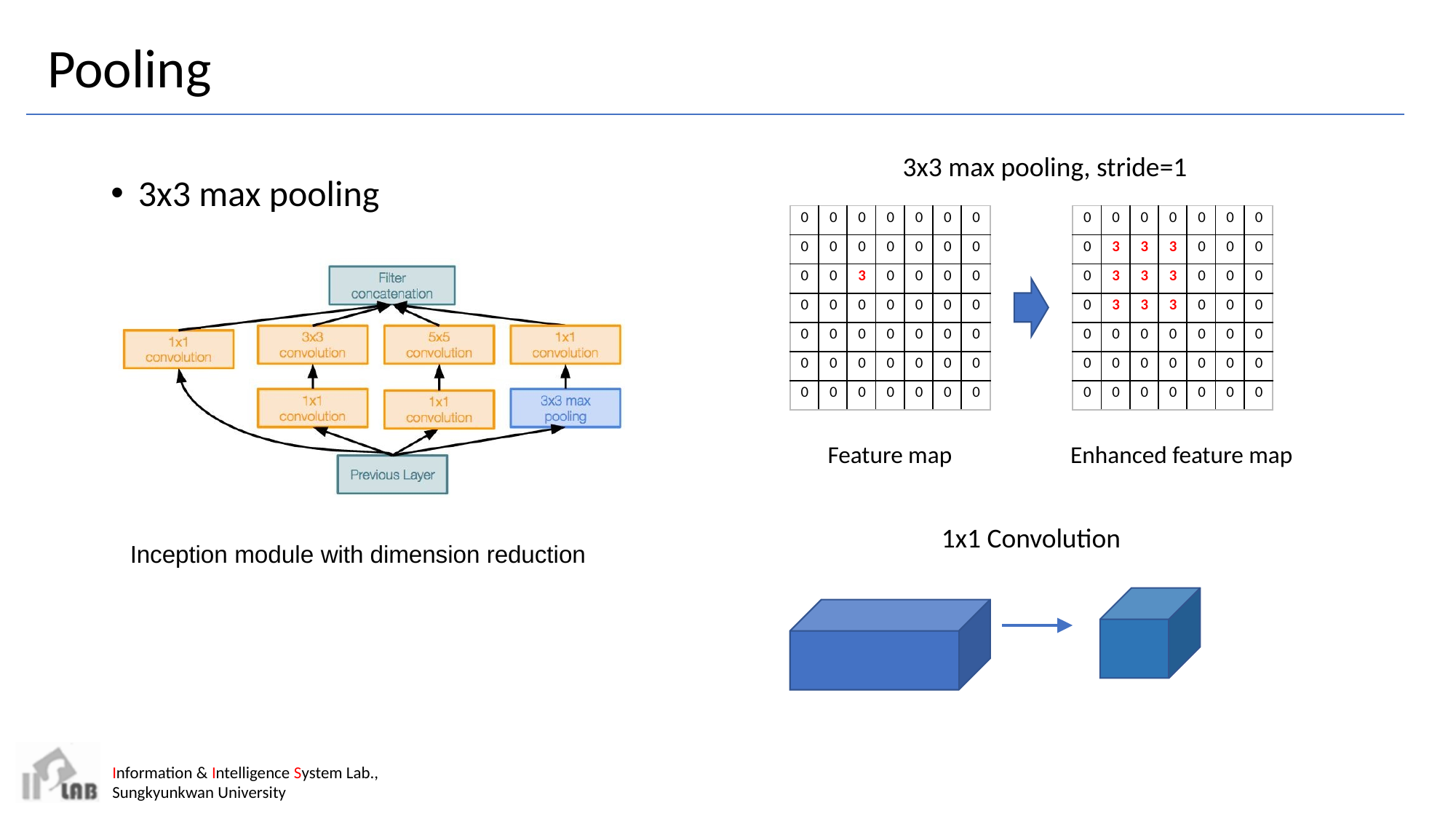

# Pooling
3x3 max pooling, stride=1
3x3 max pooling
| 0 | 0 | 0 | 0 | 0 | 0 | 0 |
| --- | --- | --- | --- | --- | --- | --- |
| 0 | 0 | 0 | 0 | 0 | 0 | 0 |
| 0 | 0 | 3 | 0 | 0 | 0 | 0 |
| 0 | 0 | 0 | 0 | 0 | 0 | 0 |
| 0 | 0 | 0 | 0 | 0 | 0 | 0 |
| 0 | 0 | 0 | 0 | 0 | 0 | 0 |
| 0 | 0 | 0 | 0 | 0 | 0 | 0 |
| 0 | 0 | 0 | 0 | 0 | 0 | 0 |
| --- | --- | --- | --- | --- | --- | --- |
| 0 | 3 | 3 | 3 | 0 | 0 | 0 |
| 0 | 3 | 3 | 3 | 0 | 0 | 0 |
| 0 | 3 | 3 | 3 | 0 | 0 | 0 |
| 0 | 0 | 0 | 0 | 0 | 0 | 0 |
| 0 | 0 | 0 | 0 | 0 | 0 | 0 |
| 0 | 0 | 0 | 0 | 0 | 0 | 0 |

Feature map
Enhanced feature map
1x1 Convolution
Inception module with dimension reduction